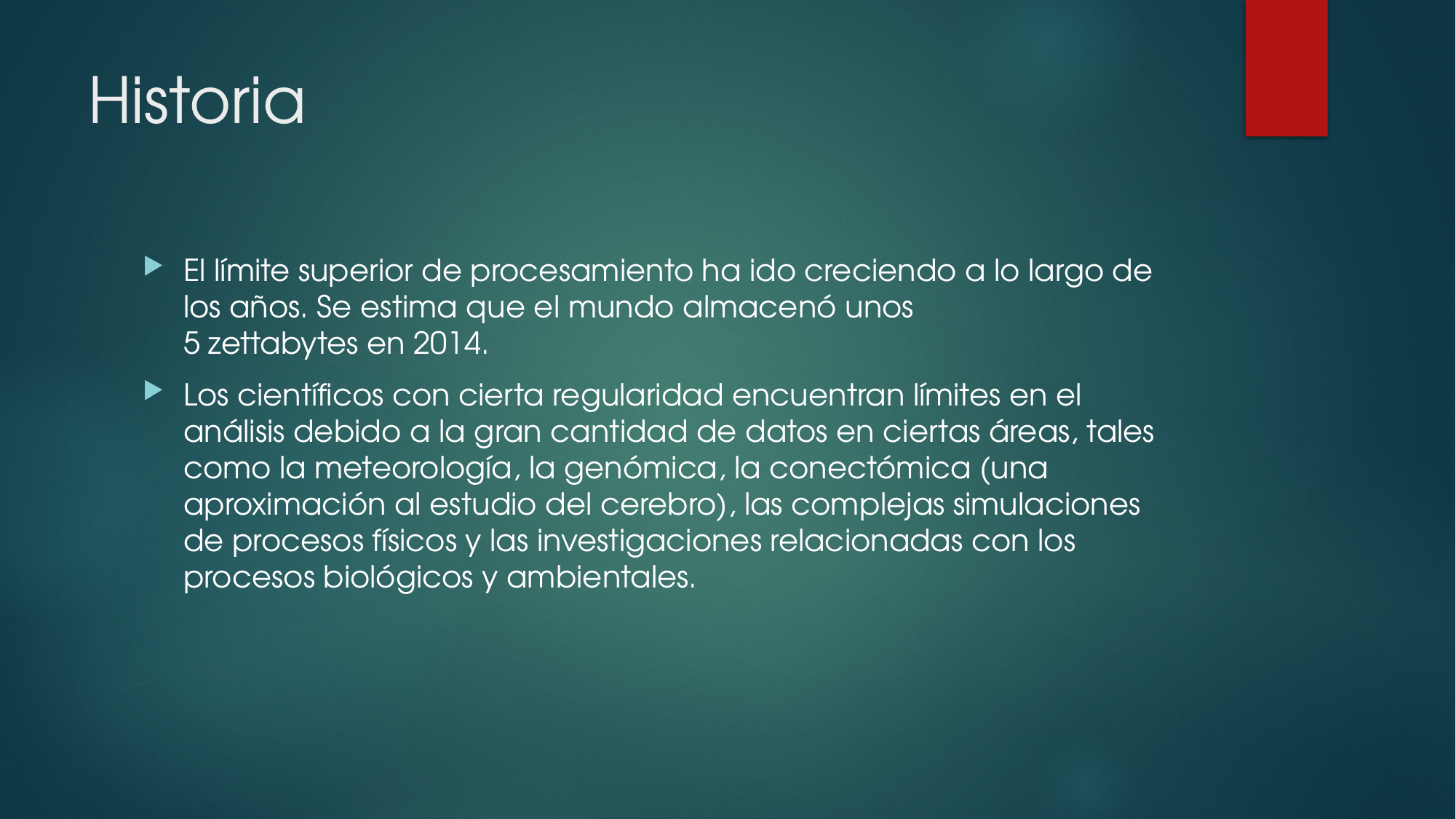

# Historia
El límite superior de procesamiento ha ido creciendo a lo largo de los años. Se estima que el mundo almacenó unos 5 zettabytes en 2014.
Los científicos con cierta regularidad encuentran límites en el análisis debido a la gran cantidad de datos en ciertas áreas, tales como la meteorología, la genómica, la conectómica (una aproximación al estudio del cerebro), las complejas simulaciones de procesos físicos y las investigaciones relacionadas con los procesos biológicos y ambientales.